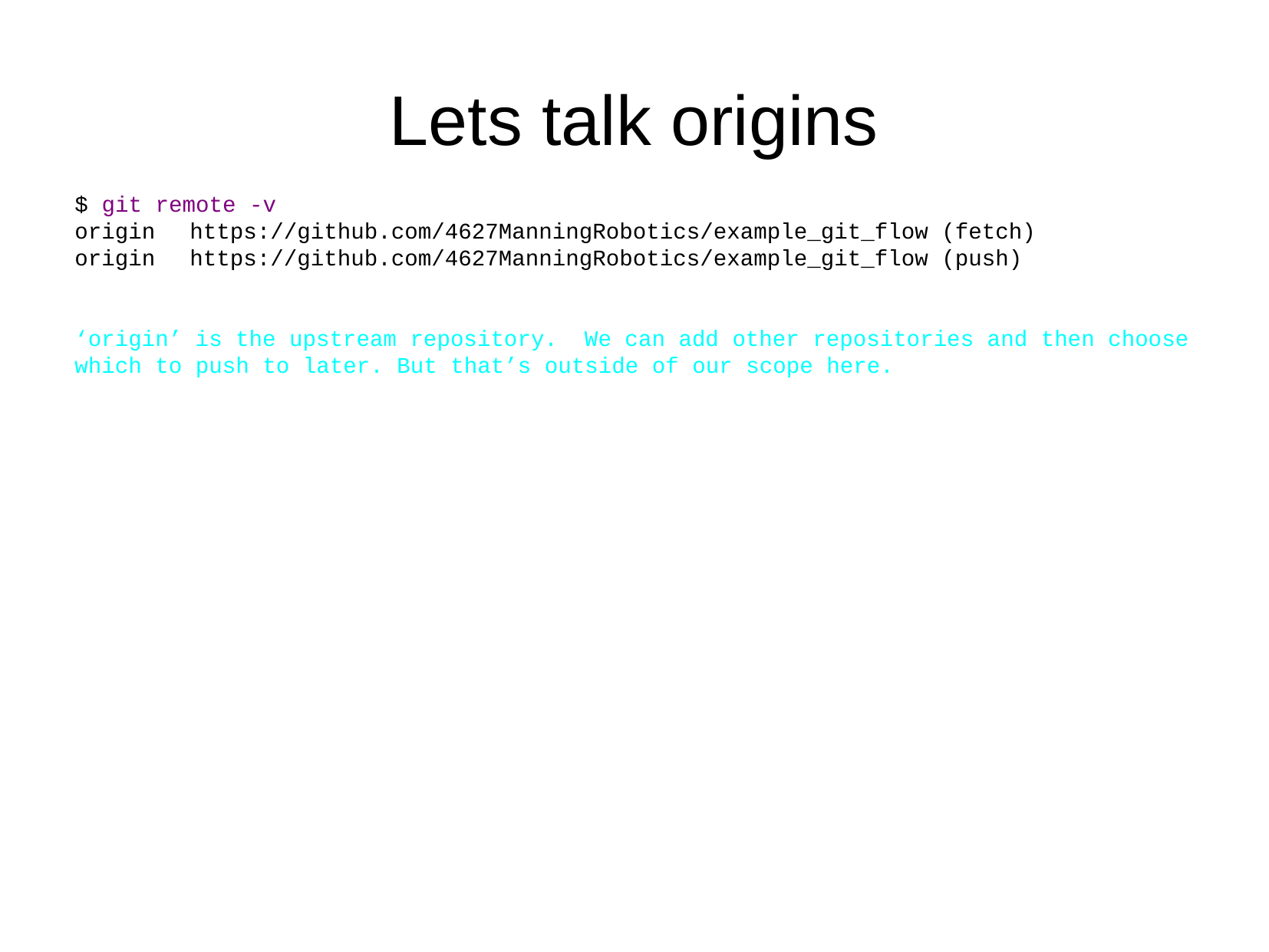

Lets talk origins
$ git remote -v
origin	https://github.com/4627ManningRobotics/example_git_flow (fetch)
origin	https://github.com/4627ManningRobotics/example_git_flow (push)

‘origin’ is the upstream repository.  We can add other repositories and then choose which to push to later. But that’s outside of our scope here.